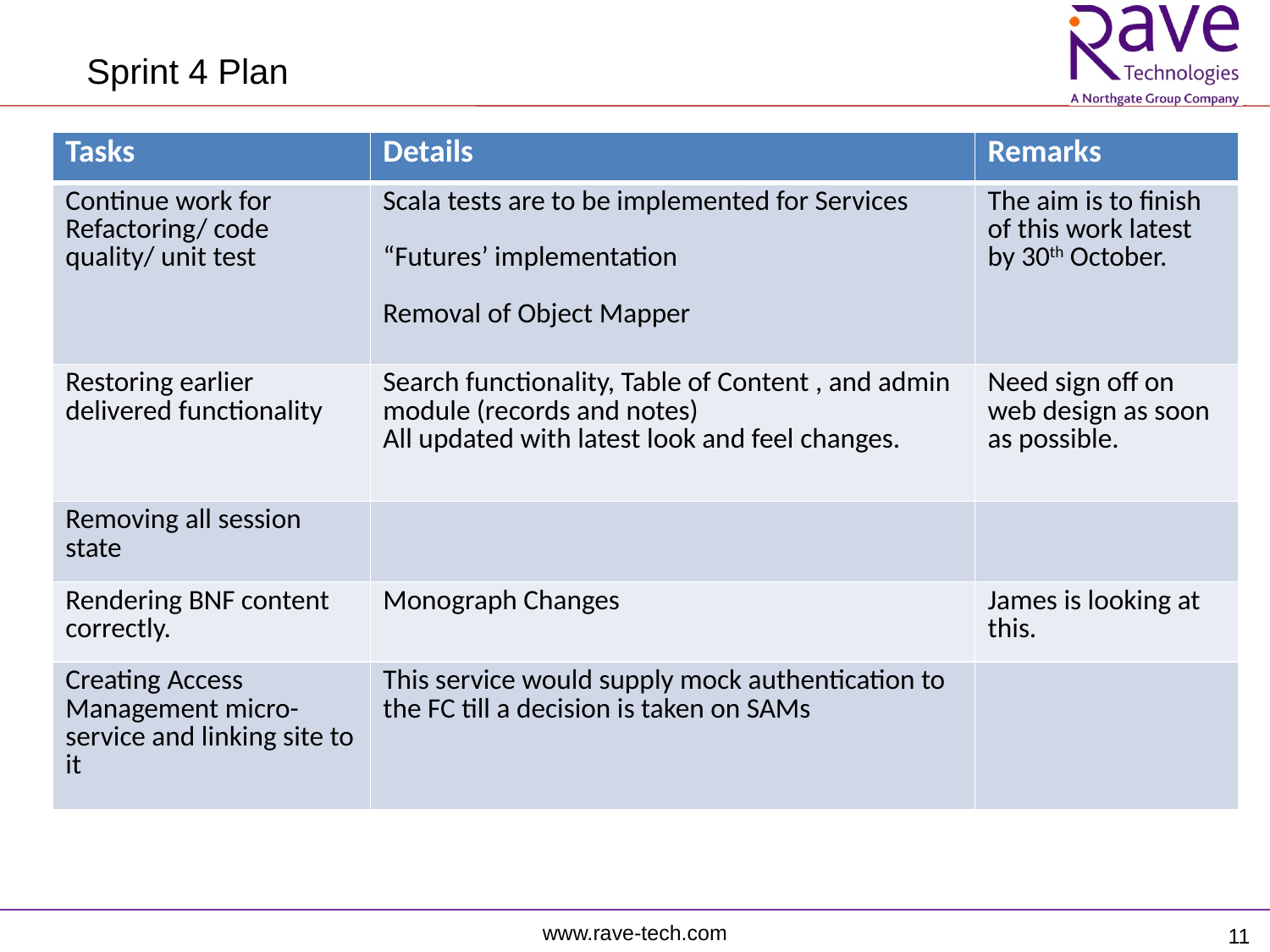

Sprint 4 Plan

| Tasks | Details | Remarks |
| --- | --- | --- |
| Continue work for Refactoring/ code quality/ unit test | Scala tests are to be implemented for Services “Futures’ implementation Removal of Object Mapper | The aim is to finish of this work latest by 30th October. |
| Restoring earlier delivered functionality | Search functionality, Table of Content , and admin module (records and notes) All updated with latest look and feel changes. | Need sign off on web design as soon as possible. |
| Removing all session state |  |  |
| Rendering BNF content correctly. | Monograph Changes | James is looking at this. |
| Creating Access Management micro-service and linking site to it | This service would supply mock authentication to the FC till a decision is taken on SAMs |  |
11
www.rave-tech.com